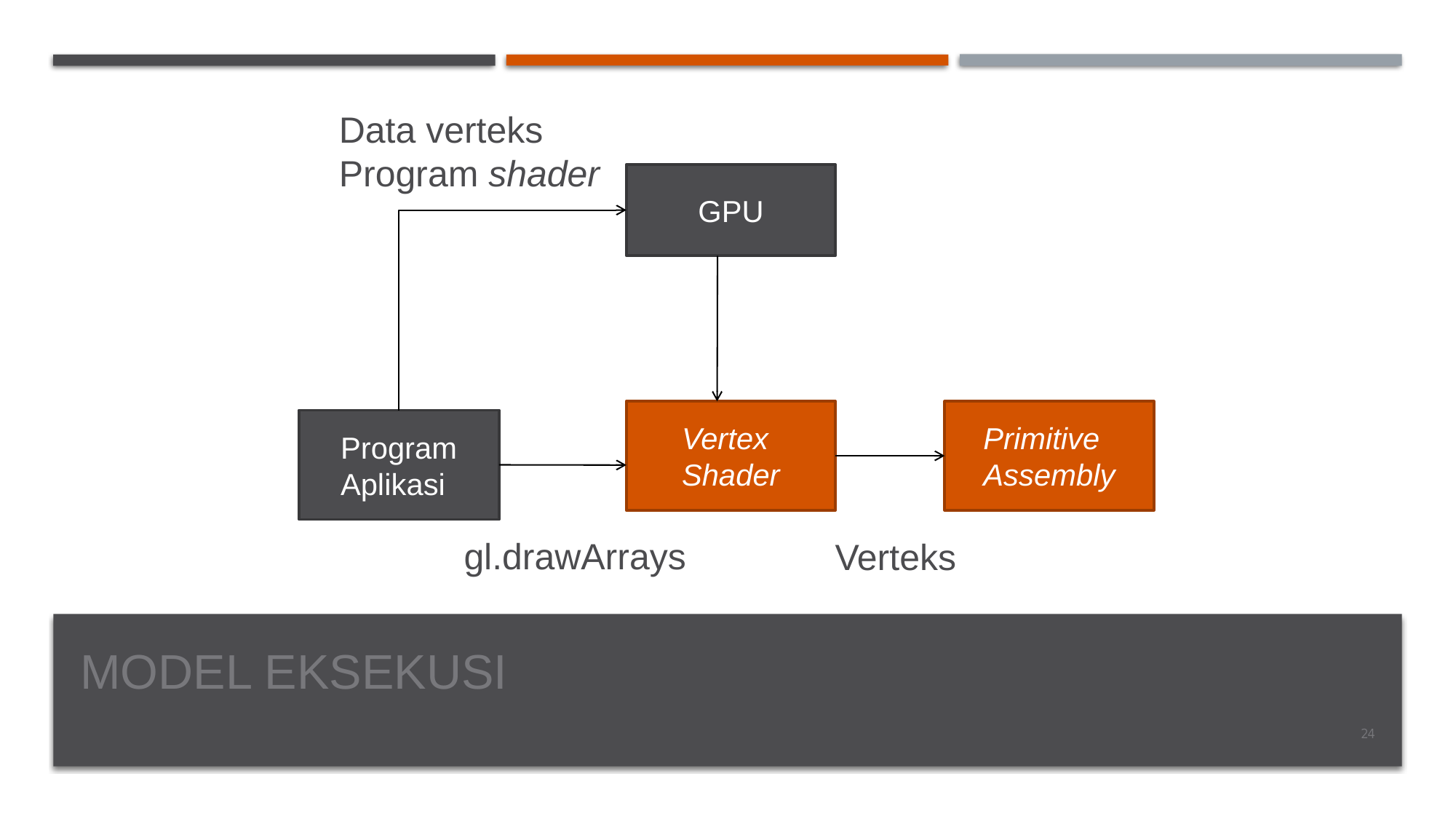

Data verteks
Program shader
GPU
Vertex
Shader
Primitive
Assembly
Program
Aplikasi
gl.drawArrays
Verteks
# Model Eksekusi
24